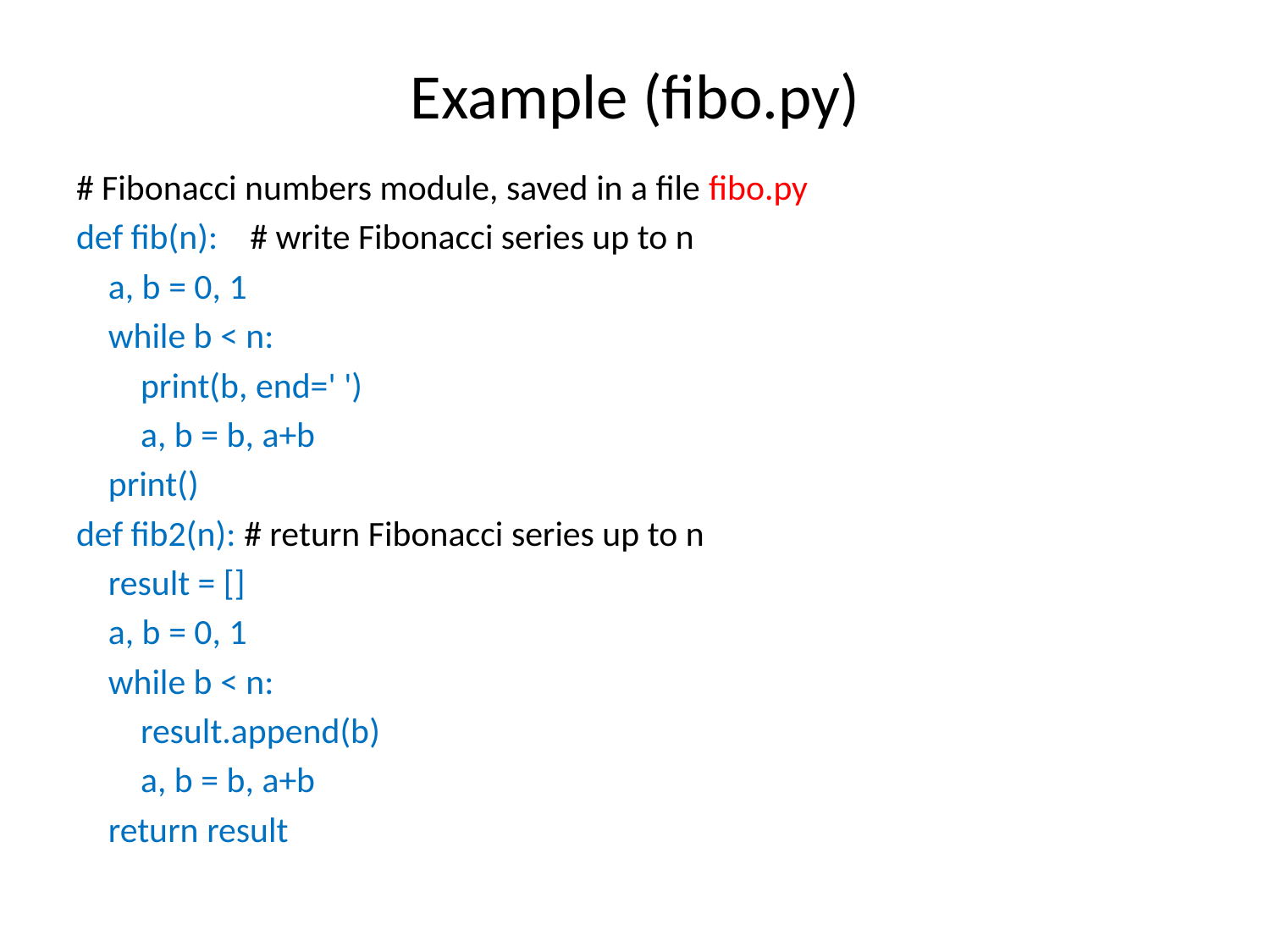

# Example (fibo.py)
# Fibonacci numbers module, saved in a file fibo.py
def fib(n):    # write Fibonacci series up to n
    a, b = 0, 1
    while b < n:
        print(b, end=' ')
        a, b = b, a+b
    print()
def fib2(n): # return Fibonacci series up to n
    result = []
    a, b = 0, 1
    while b < n:
        result.append(b)
        a, b = b, a+b
    return result